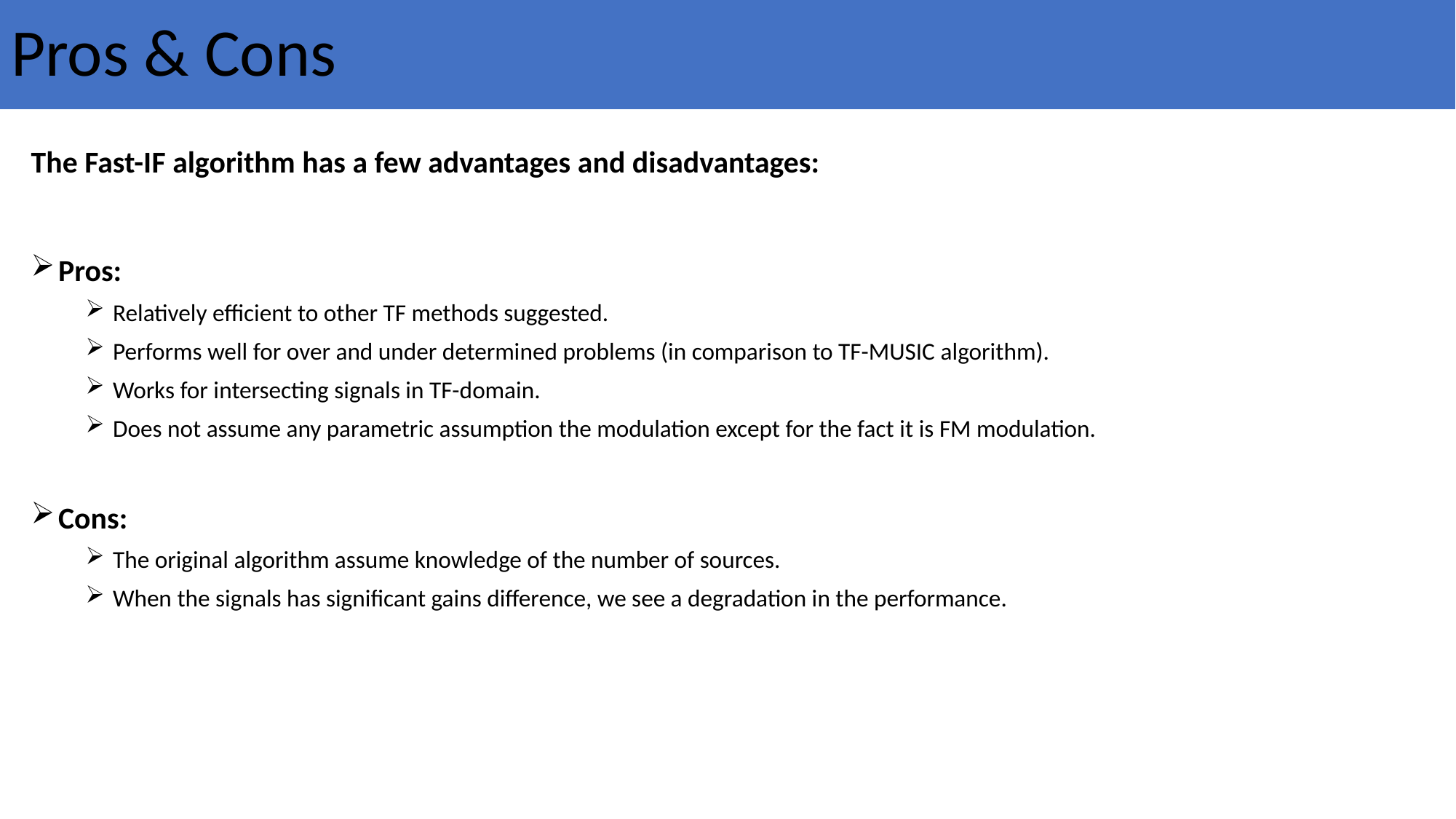

# Pros & Cons
The Fast-IF algorithm has a few advantages and disadvantages:

Pros:
Relatively efficient to other TF methods suggested.
Performs well for over and under determined problems (in comparison to TF-MUSIC algorithm).
Works for intersecting signals in TF-domain.
Does not assume any parametric assumption the modulation except for the fact it is FM modulation.

Cons:
The original algorithm assume knowledge of the number of sources.
When the signals has significant gains difference, we see a degradation in the performance.